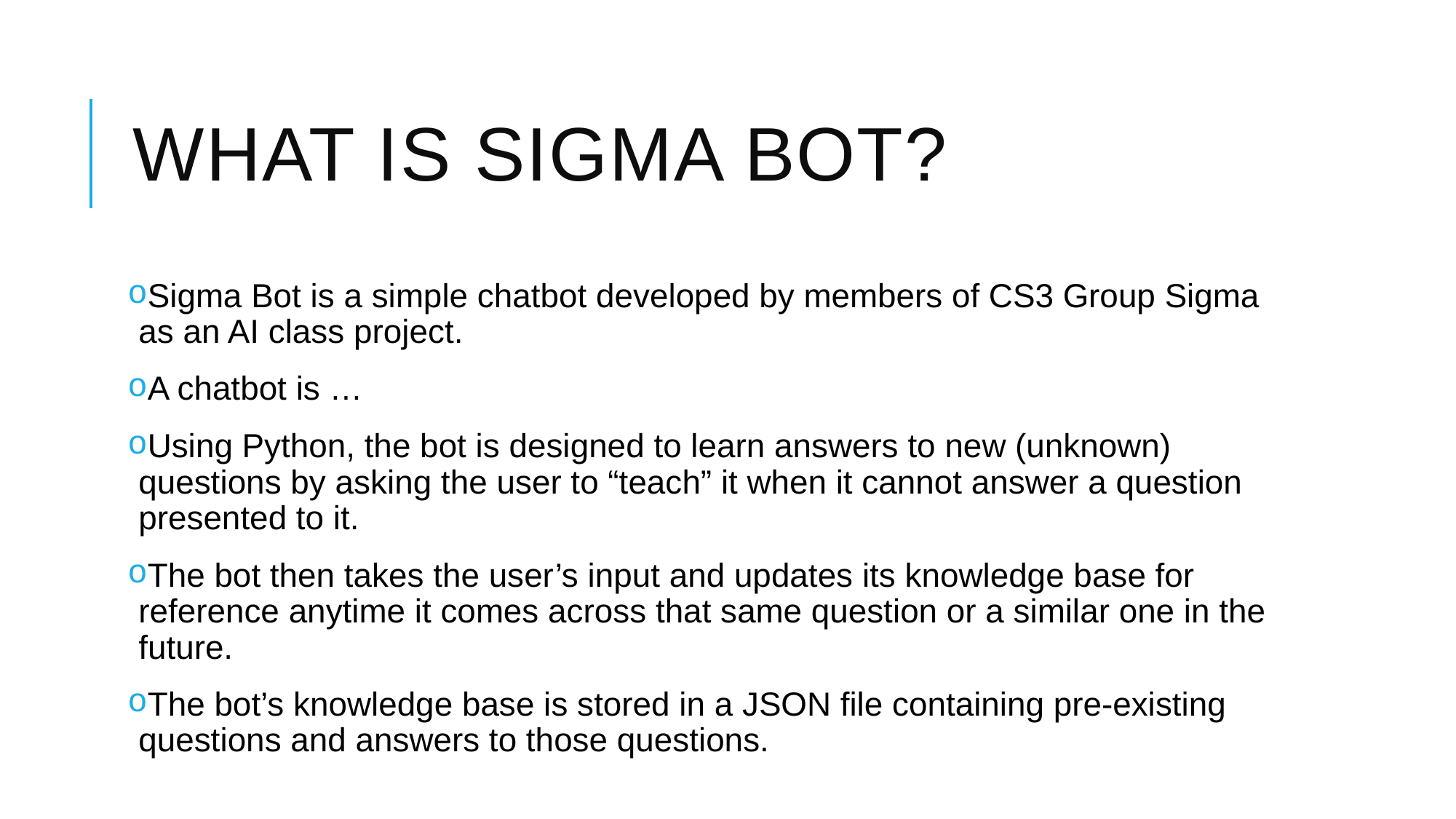

# WHAT IS SIGMA BOT?
Sigma Bot is a simple chatbot developed by members of CS3 Group Sigma as an AI class project.
A chatbot is …
Using Python, the bot is designed to learn answers to new (unknown) questions by asking the user to “teach” it when it cannot answer a question presented to it.
The bot then takes the user’s input and updates its knowledge base for reference anytime it comes across that same question or a similar one in the future.
The bot’s knowledge base is stored in a JSON file containing pre-existing questions and answers to those questions.